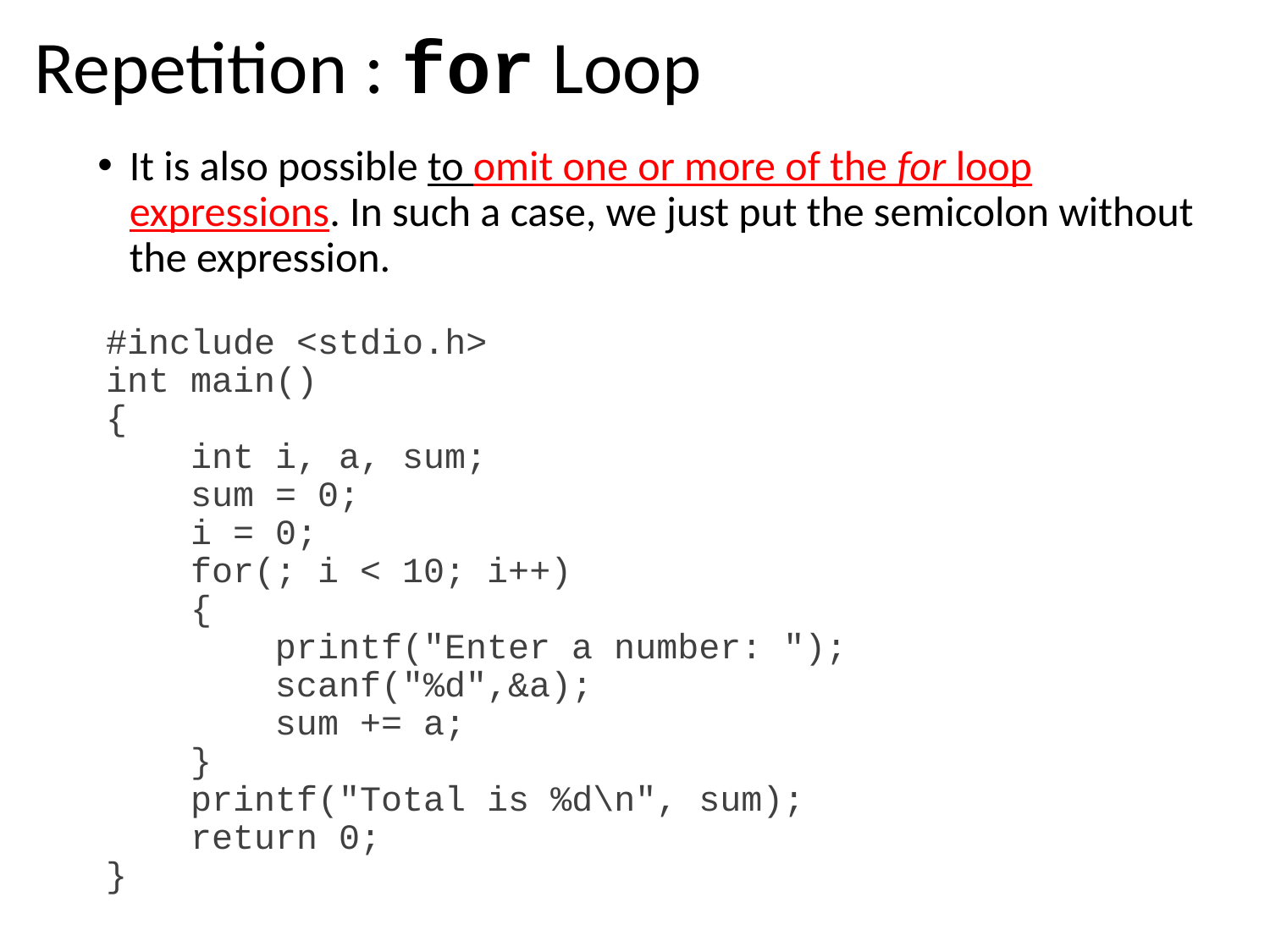

# Repetition : for Loop
It is also possible to omit one or more of the for loop expressions. In such a case, we just put the semicolon without the expression.
#include <stdio.h>
int main()
{
    int i, a, sum;
    sum = 0;
    i = 0;
    for(; i < 10; i++)
    {
        printf("Enter a number: ");
        scanf("%d",&a);
        sum += a;
    }
    printf("Total is %d\n", sum);
    return 0;
}